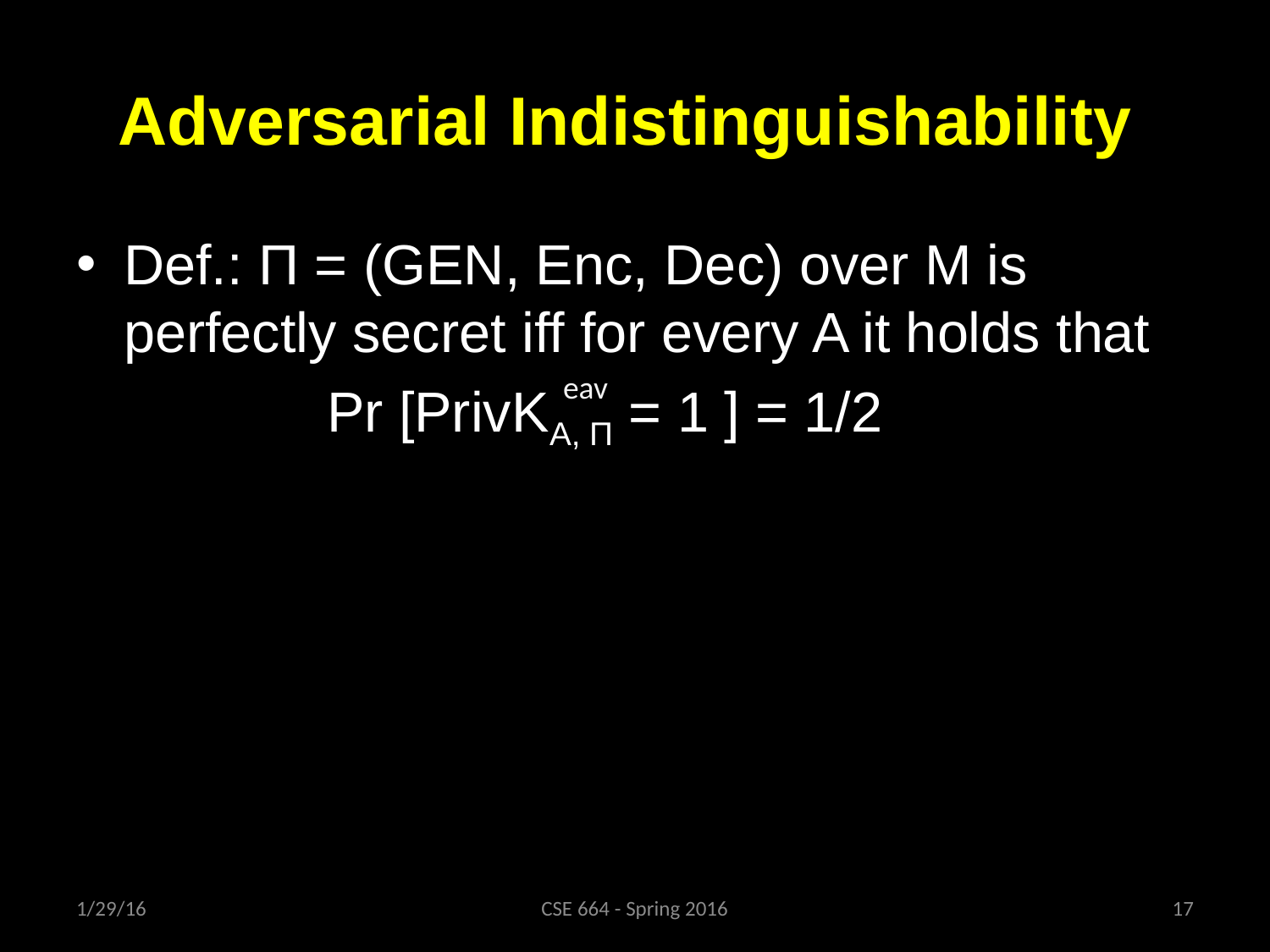

# Adversarial Indistinguishability
Def.: Π = (GEN, Enc, Dec) over M is perfectly secret iff for every A it holds that
                Pr [PrivKA, Π = 1 ] = 1/2
eav
1/29/16
CSE 664 - Spring 2016
17